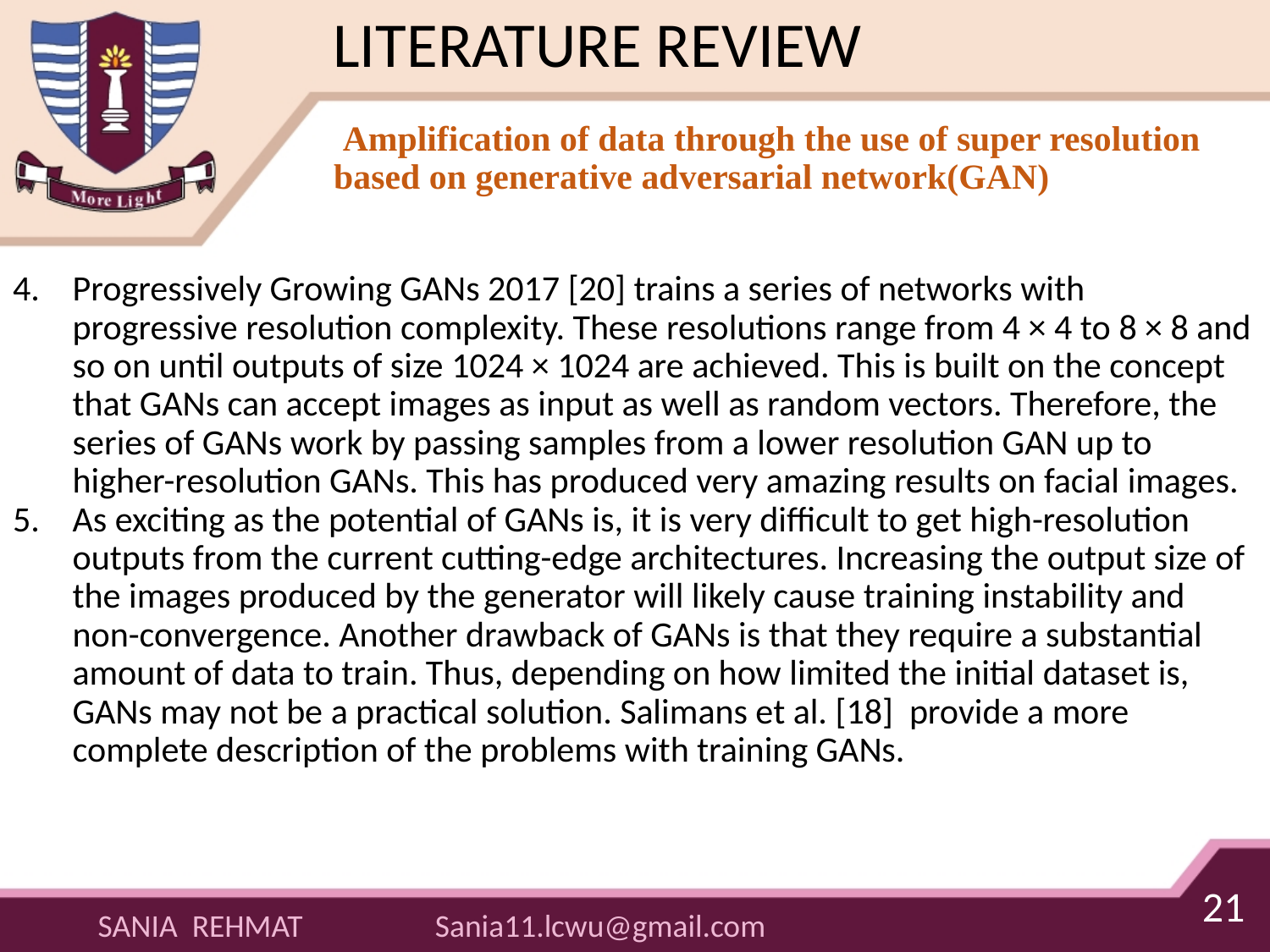

# LITERATURE REVIEW
 Amplification of data through the use of super resolution based on generative adversarial network(GAN)
Progressively Growing GANs 2017 [20] trains a series of networks with progressive resolution complexity. These resolutions range from 4 × 4 to 8 × 8 and so on until outputs of size 1024 × 1024 are achieved. This is built on the concept that GANs can accept images as input as well as random vectors. Therefore, the series of GANs work by passing samples from a lower resolution GAN up to higher-resolution GANs. This has produced very amazing results on facial images.
As exciting as the potential of GANs is, it is very difficult to get high-resolution outputs from the current cutting-edge architectures. Increasing the output size of the images produced by the generator will likely cause training instability and non-convergence. Another drawback of GANs is that they require a substantial amount of data to train. Thus, depending on how limited the initial dataset is, GANs may not be a practical solution. Salimans et al. [18]  provide a more complete description of the problems with training GANs.

21
Sania11.lcwu@gmail.com
SANIA  REHMAT